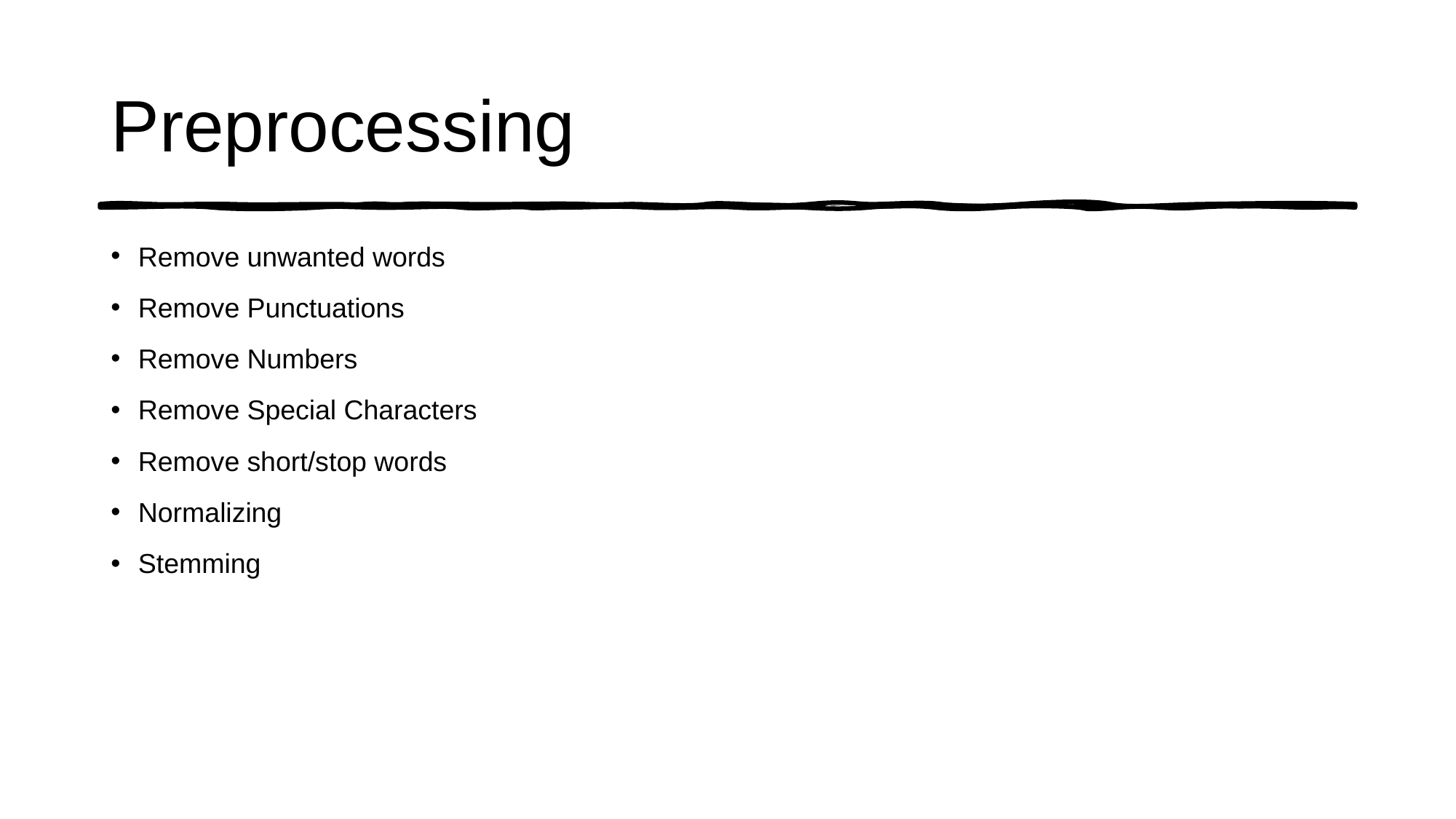

# Preprocessing
Remove unwanted words
Remove Punctuations
Remove Numbers
Remove Special Characters
Remove short/stop words
Normalizing
Stemming